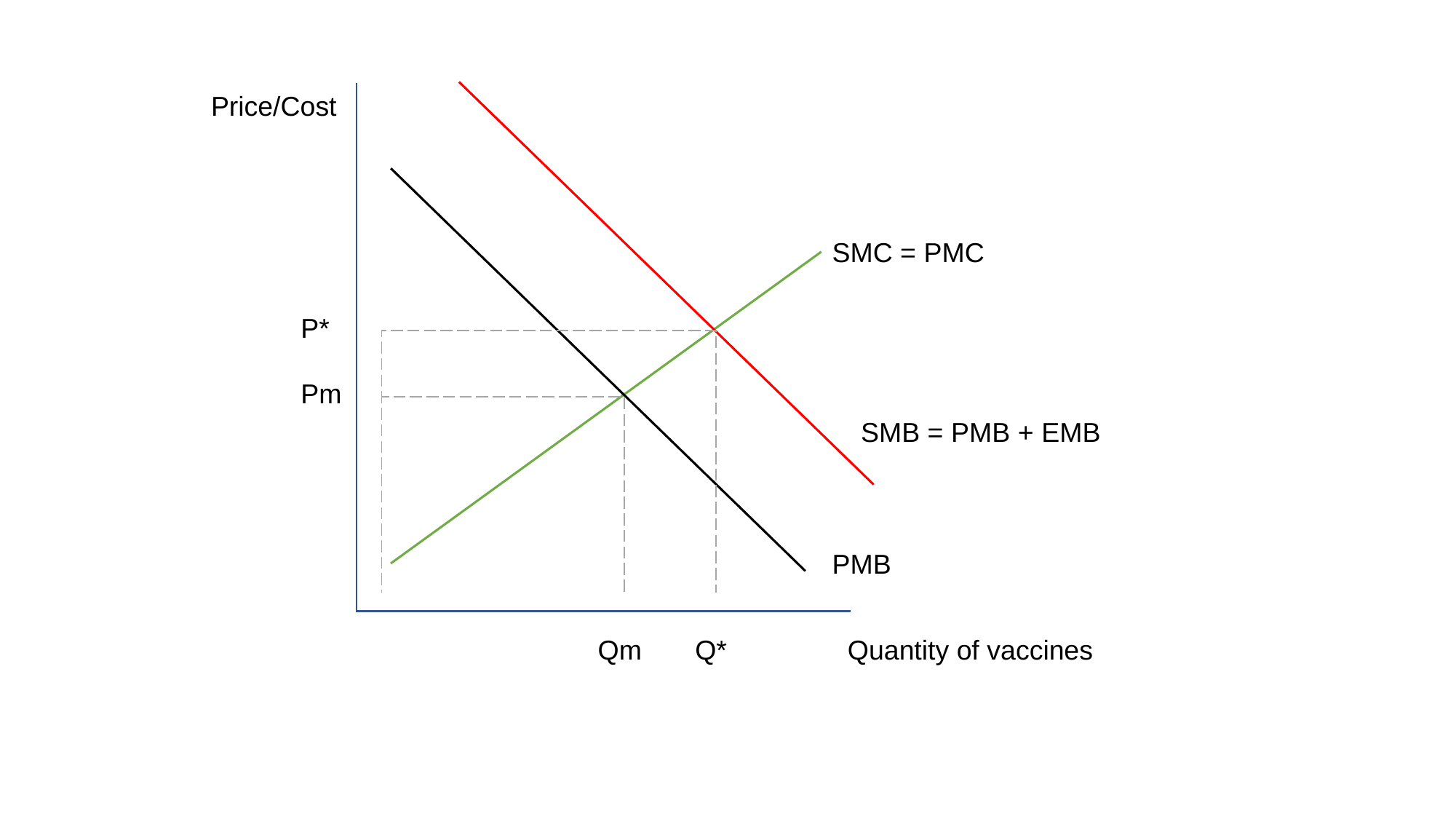

Price/Cost

SMC = PMC
P*

Pm

SMB = PMB + EMB
PMB

Qm       Q*
   Quantity of vaccines